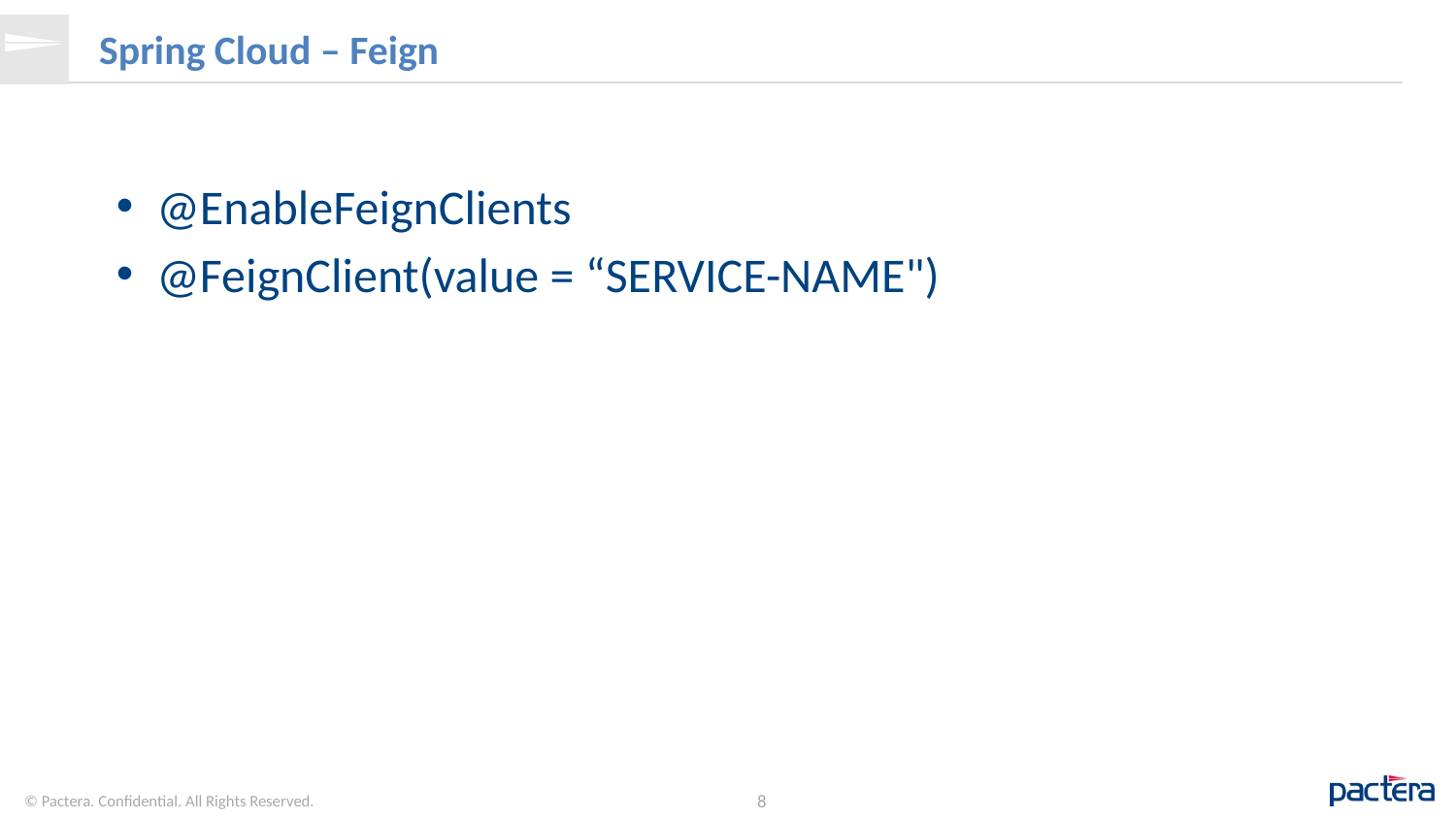

# Spring Cloud – Feign
@EnableFeignClients
@FeignClient(value = “SERVICE-NAME")
© Pactera. Confidential. All Rights Reserved.
8